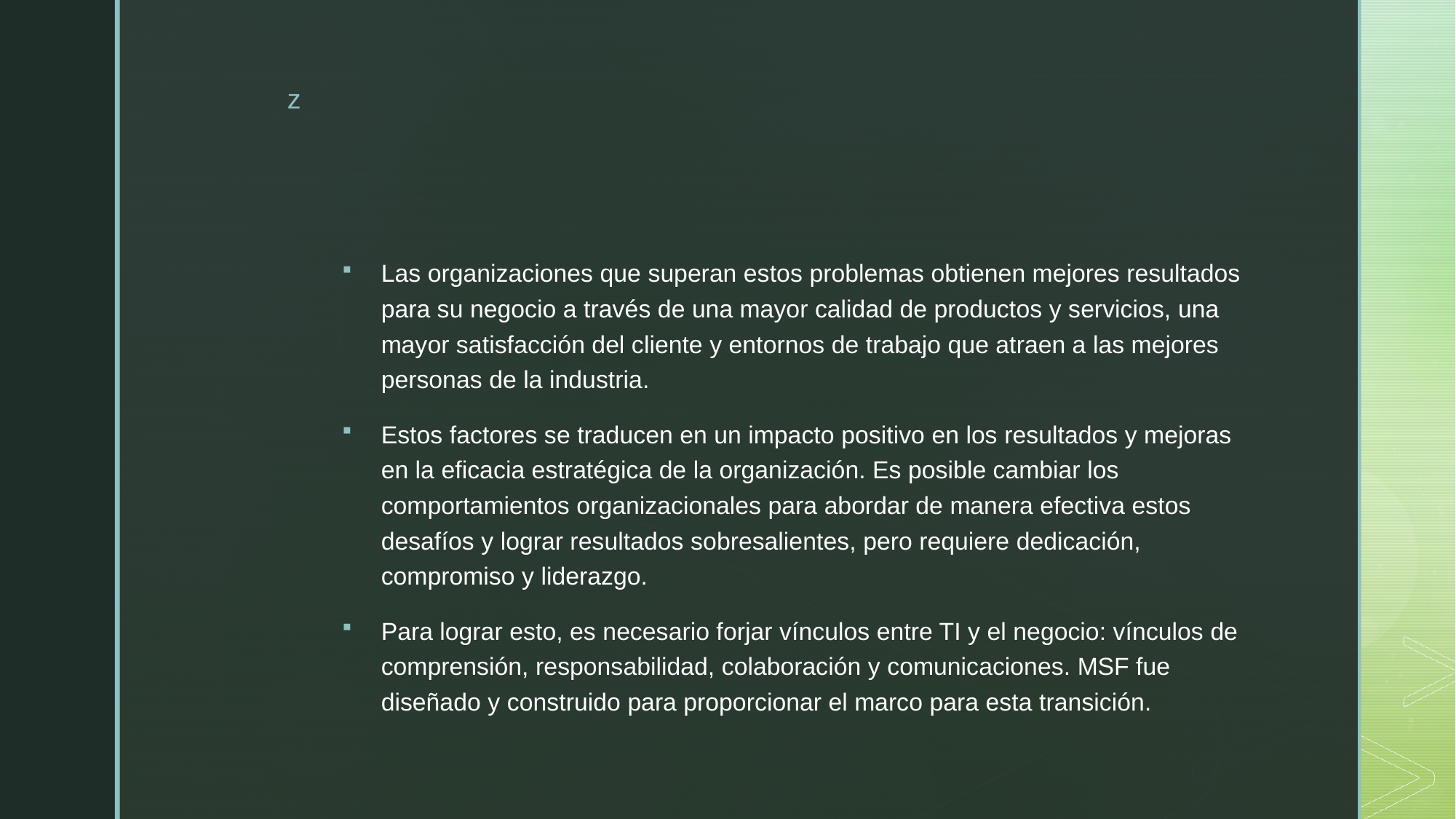

#
Las organizaciones que superan estos problemas obtienen mejores resultados para su negocio a través de una mayor calidad de productos y servicios, una mayor satisfacción del cliente y entornos de trabajo que atraen a las mejores personas de la industria.
Estos factores se traducen en un impacto positivo en los resultados y mejoras en la eficacia estratégica de la organización. Es posible cambiar los comportamientos organizacionales para abordar de manera efectiva estos desafíos y lograr resultados sobresalientes, pero requiere dedicación, compromiso y liderazgo.
Para lograr esto, es necesario forjar vínculos entre TI y el negocio: vínculos de comprensión, responsabilidad, colaboración y comunicaciones. MSF fue diseñado y construido para proporcionar el marco para esta transición.